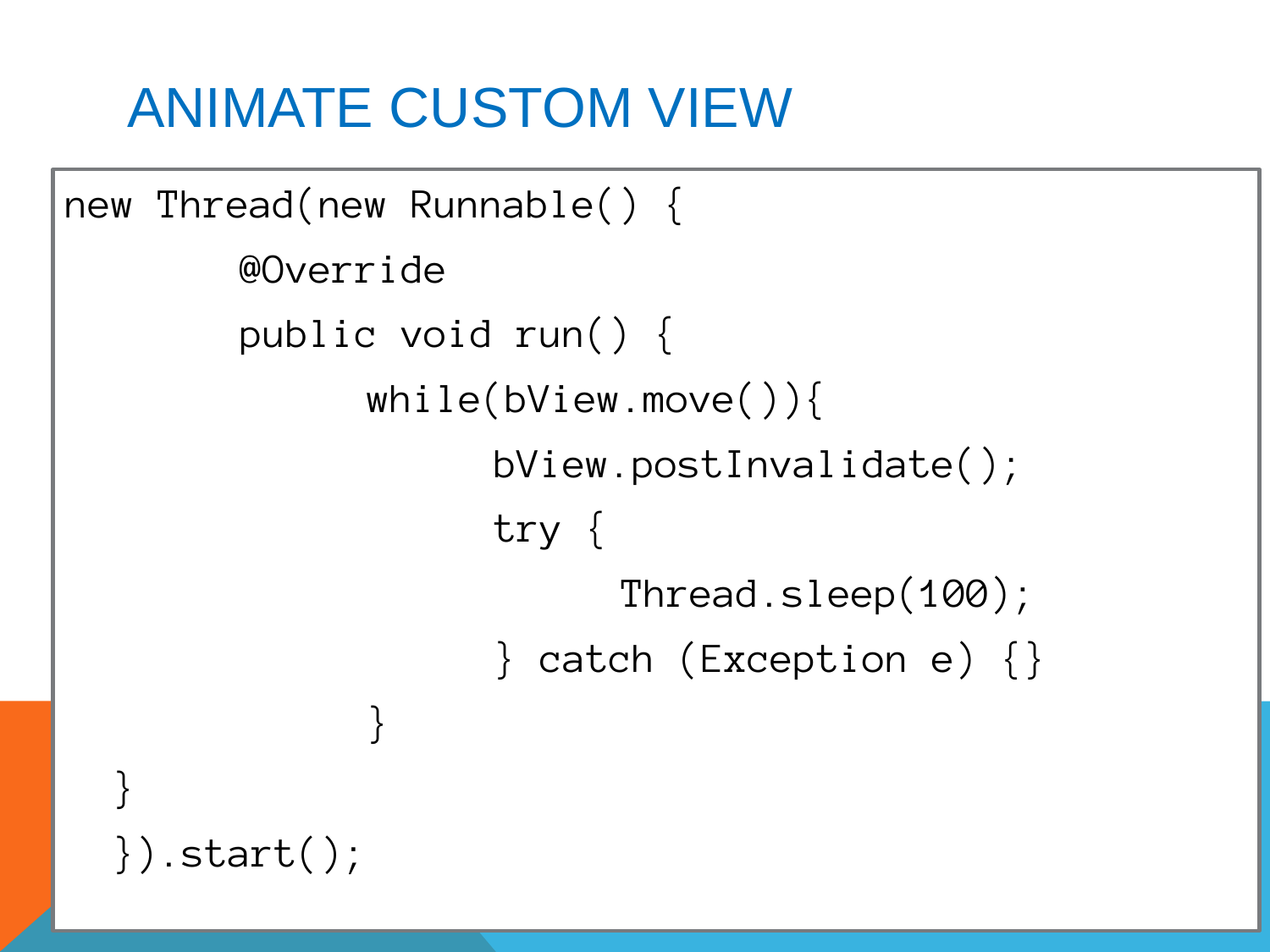

# Animate Custom View
new Thread(new Runnable() {
		@Override
		public void run() {
			while(bView.move()){
				bView.postInvalidate();
				try {
					Thread.sleep(100);
				} catch (Exception e) {}
			}
	}
	}).start();